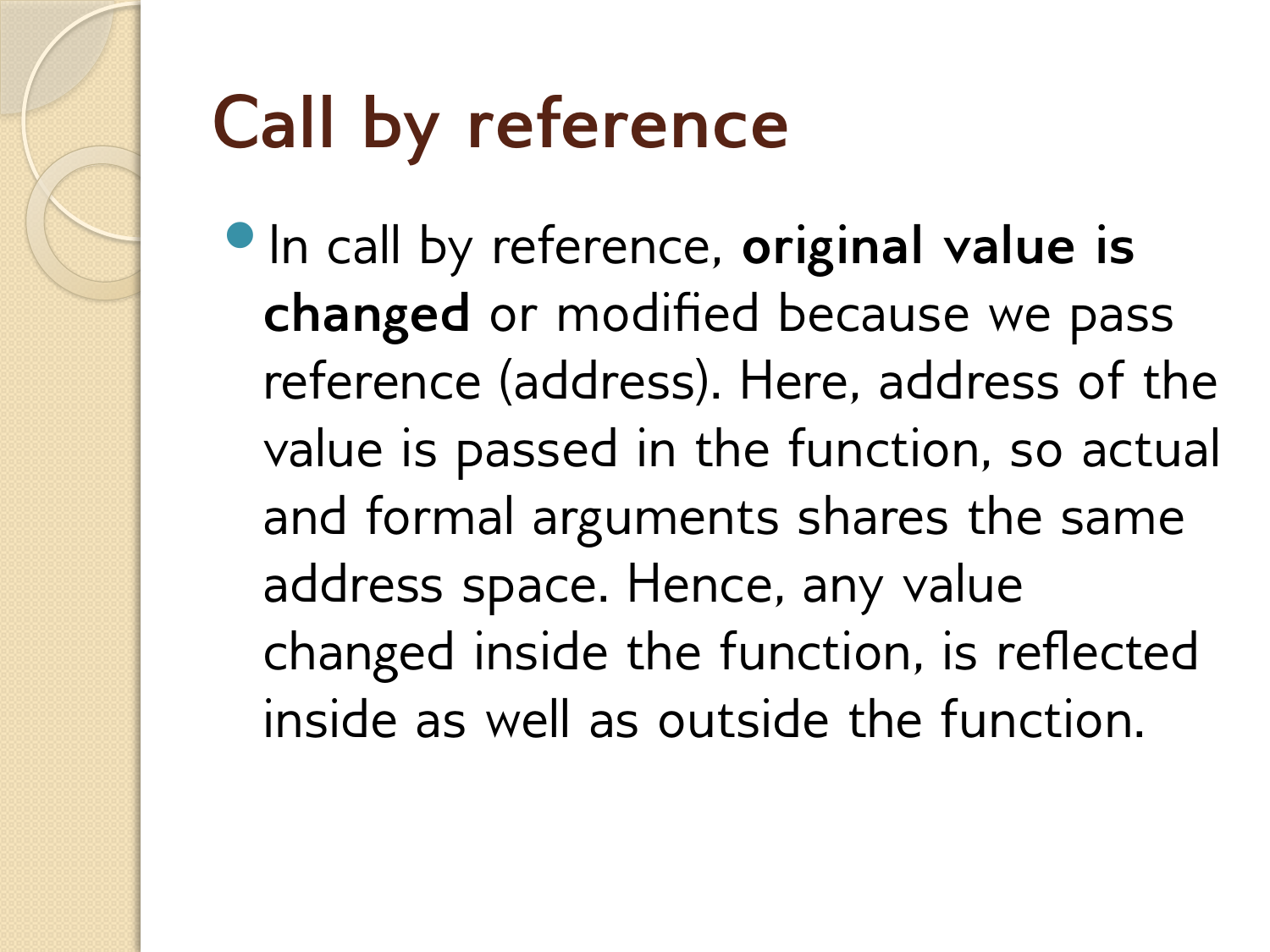

# Call by reference
In call by reference, original value is changed or modified because we pass reference (address). Here, address of the value is passed in the function, so actual and formal arguments shares the same address space. Hence, any value changed inside the function, is reflected inside as well as outside the function.